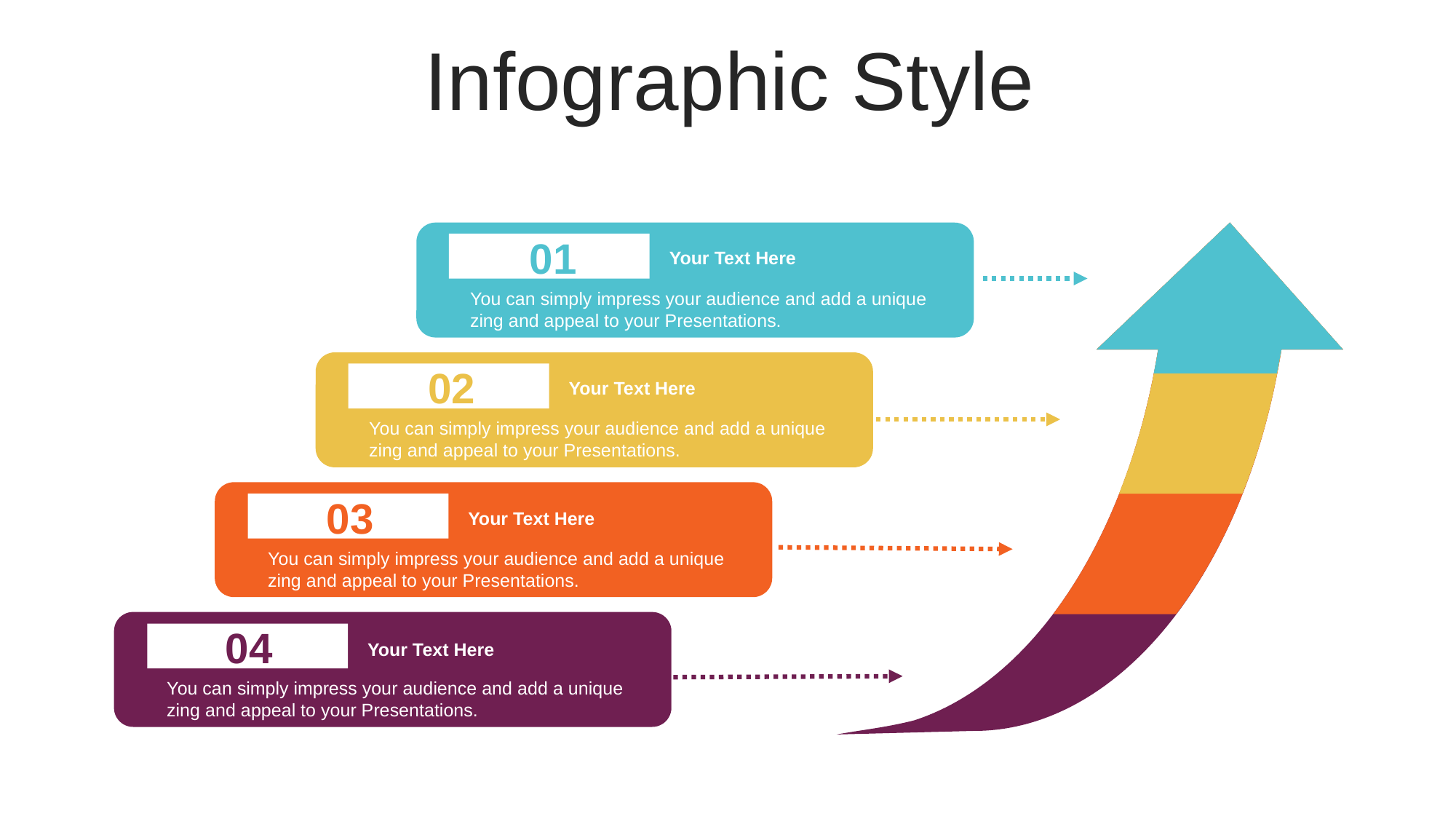

Infographic Style

01

Your Text Here
You can simply impress your audience and add a unique zing and appeal to your Presentations.

02

Your Text Here
You can simply impress your audience and add a unique zing and appeal to your Presentations.

03

Your Text Here
You can simply impress your audience and add a unique zing and appeal to your Presentations.

04

Your Text Here
You can simply impress your audience and add a unique zing and appeal to your Presentations.